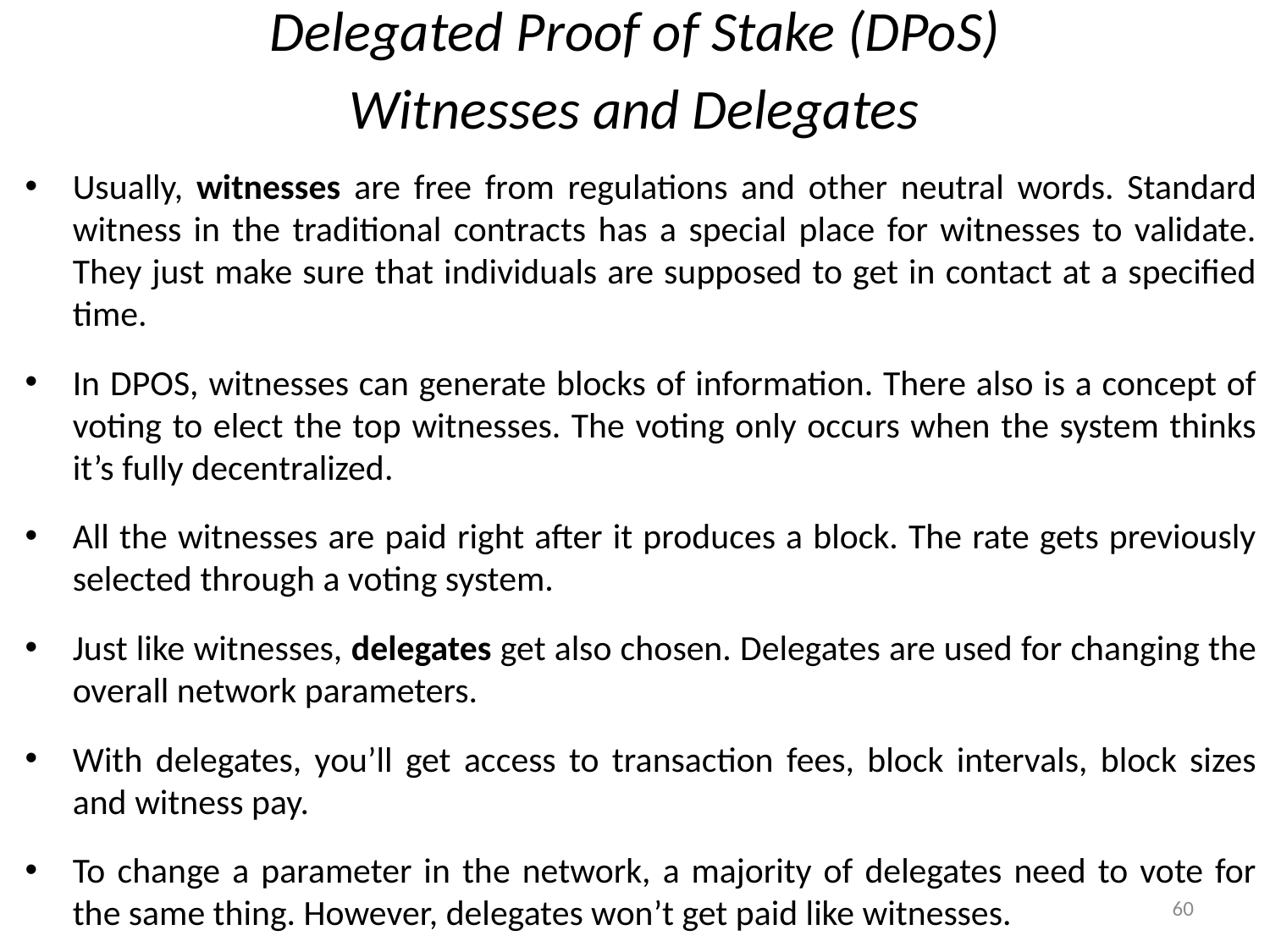

# Delegated Proof of Stake (DPoS)
Witnesses and Delegates
Usually, witnesses are free from regulations and other neutral words. Standard witness in the traditional contracts has a special place for witnesses to validate. They just make sure that individuals are supposed to get in contact at a specified time.

In DPOS, witnesses can generate blocks of information. There also is a concept of voting to elect the top witnesses. The voting only occurs when the system thinks it’s fully decentralized.

All the witnesses are paid right after it produces a block. The rate gets previously selected through a voting system.

Just like witnesses, delegates get also chosen. Delegates are used for changing the overall network parameters.

With delegates, you’ll get access to transaction fees, block intervals, block sizes and witness pay.

To change a parameter in the network, a majority of delegates need to vote for the same thing. However, delegates won’t get paid like witnesses.

60